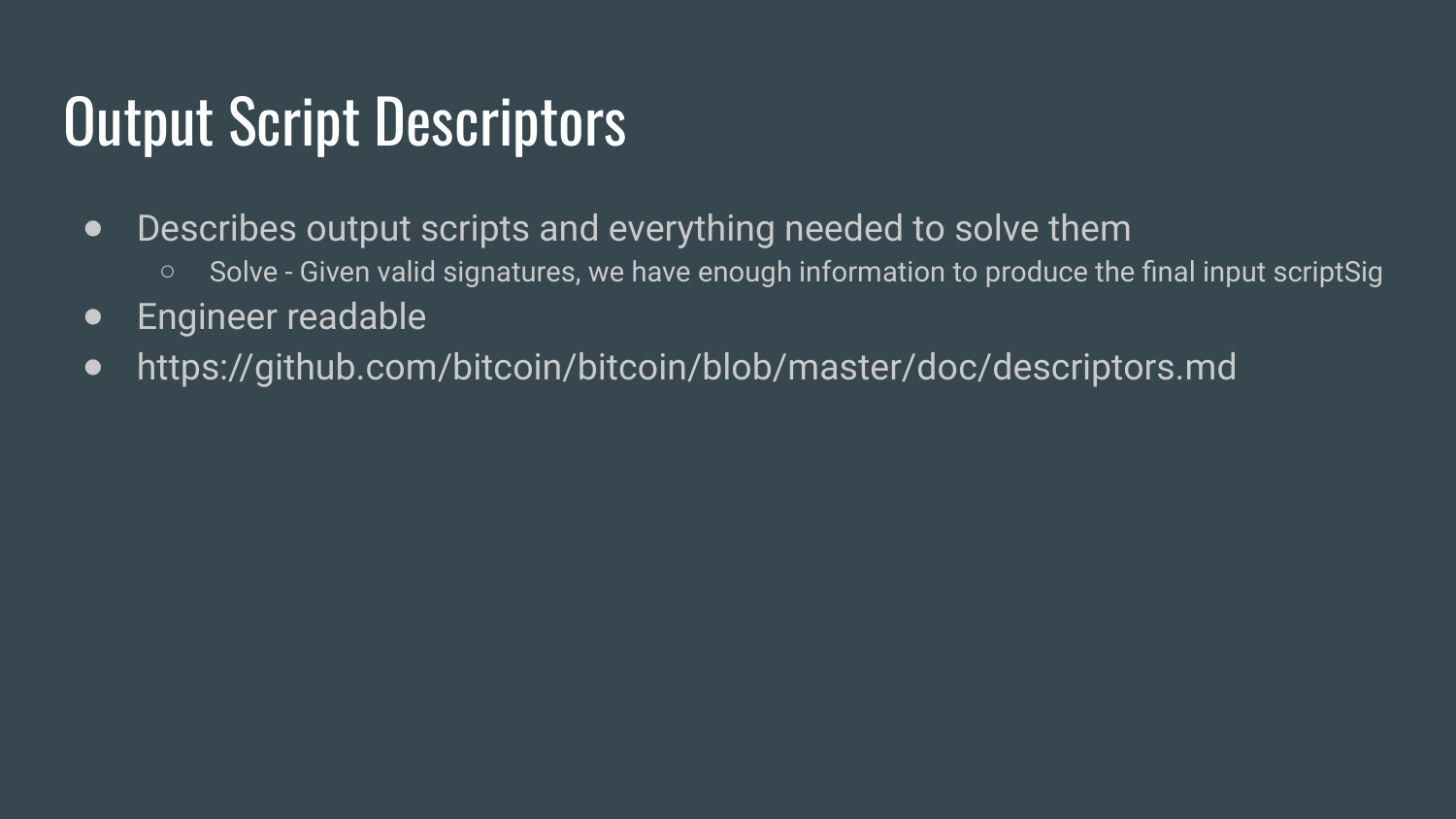

Output Script Descriptors
Describes output scripts and everything needed to solve them
Solve - Given valid signatures, we have enough information to produce the final input scriptSig
Engineer readable
https://github.com/bitcoin/bitcoin/blob/master/doc/descriptors.md